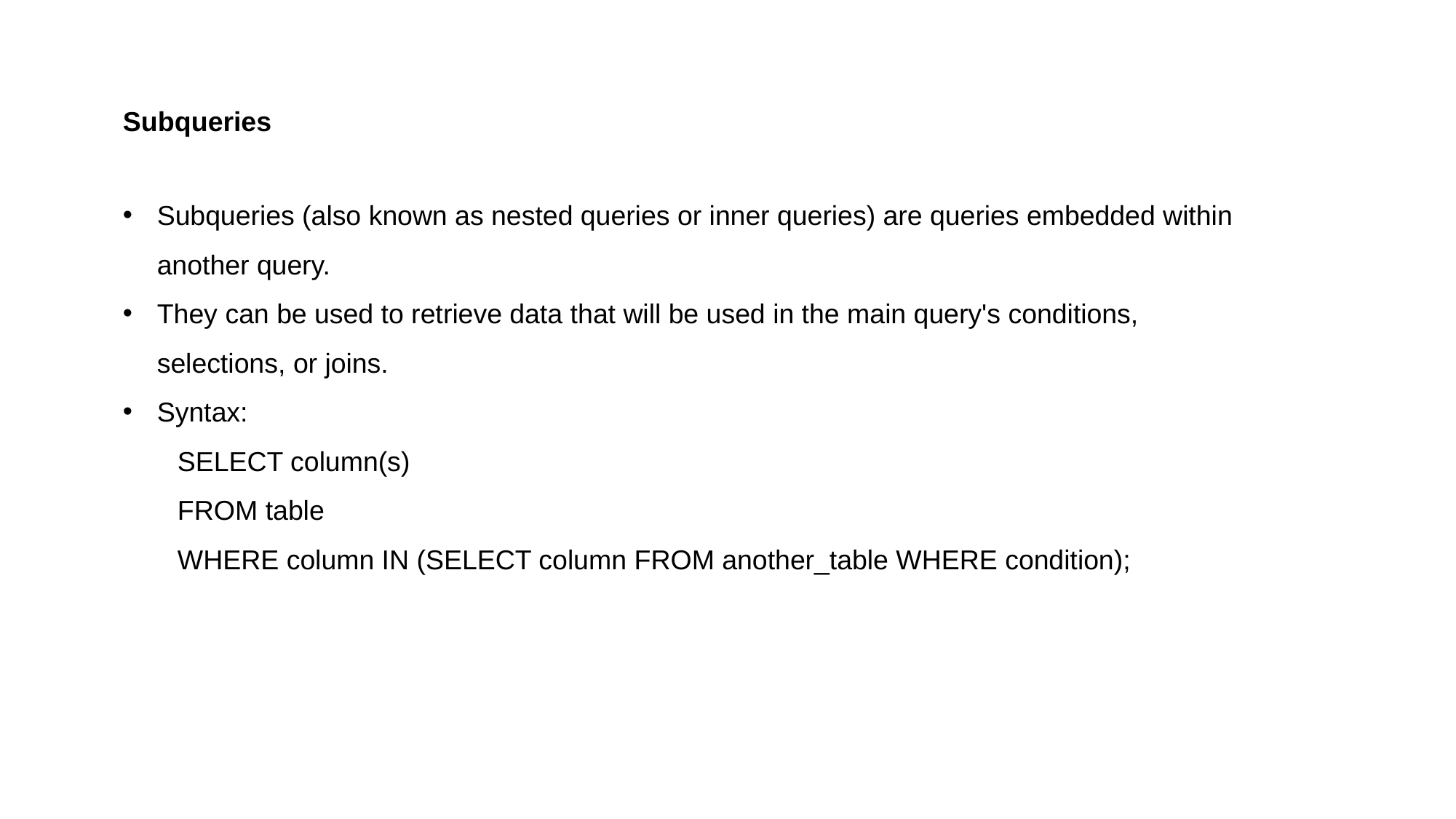

Subqueries
Subqueries (also known as nested queries or inner queries) are queries embedded within another query.
They can be used to retrieve data that will be used in the main query's conditions, selections, or joins.
Syntax:
SELECT column(s)
FROM table
WHERE column IN (SELECT column FROM another_table WHERE condition);